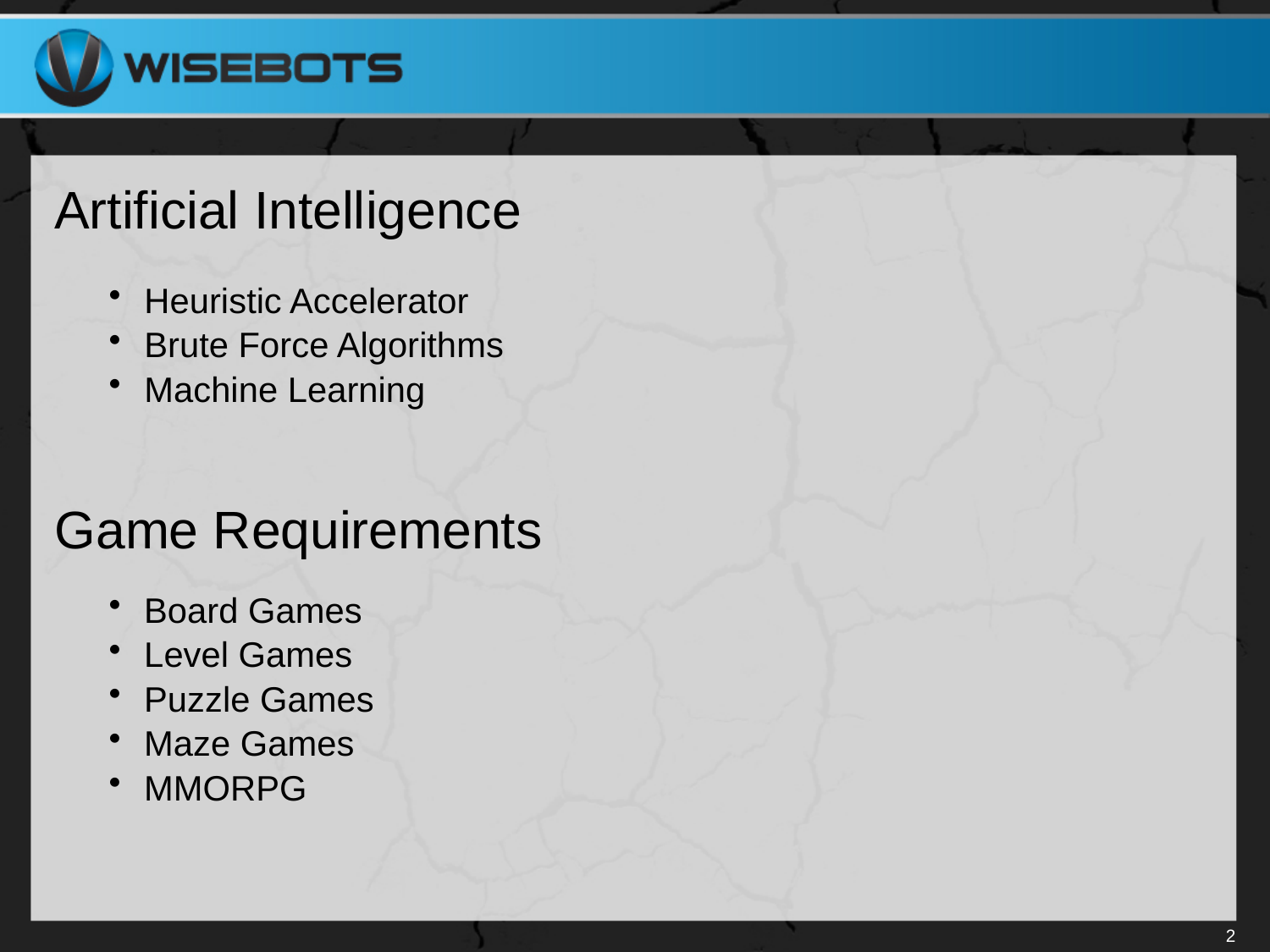

# Artificial Intelligence
Heuristic Accelerator
Brute Force Algorithms
Machine Learning
Game Requirements
Board Games
Level Games
Puzzle Games
Maze Games
MMORPG

2